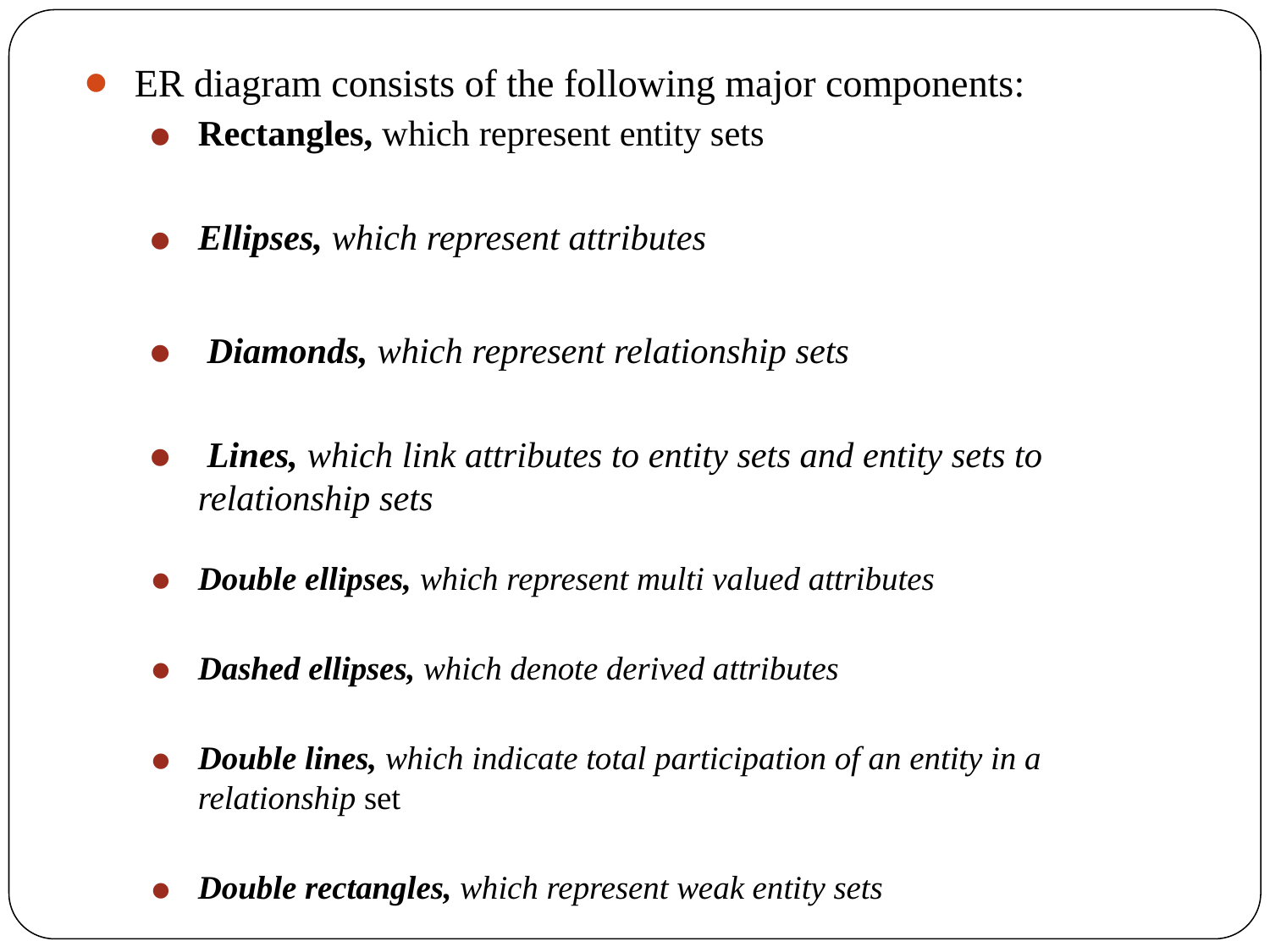

ER diagram consists of the following major components:
Rectangles, which represent entity sets

Ellipses, which represent attributes

 Diamonds, which represent relationship sets

 Lines, which link attributes to entity sets and entity sets to relationship sets

Double ellipses, which represent multi valued attributes

Dashed ellipses, which denote derived attributes

Double lines, which indicate total participation of an entity in a relationship set

Double rectangles, which represent weak entity sets